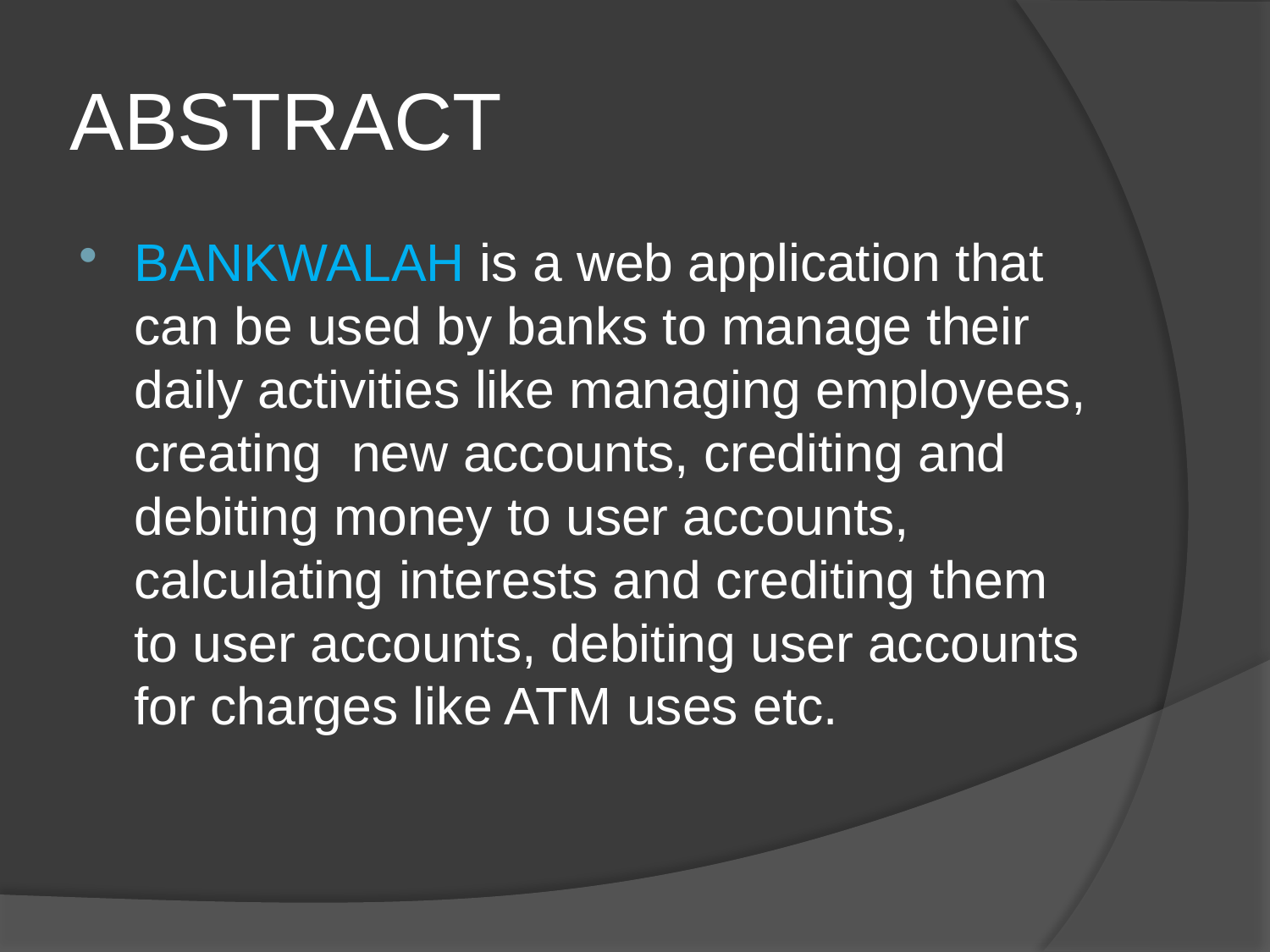

# ABSTRACT
BANKWALAH is a web application that can be used by banks to manage their daily activities like managing employees, creating  new accounts, crediting and debiting money to user accounts, calculating interests and crediting them to user accounts, debiting user accounts for charges like ATM uses etc.